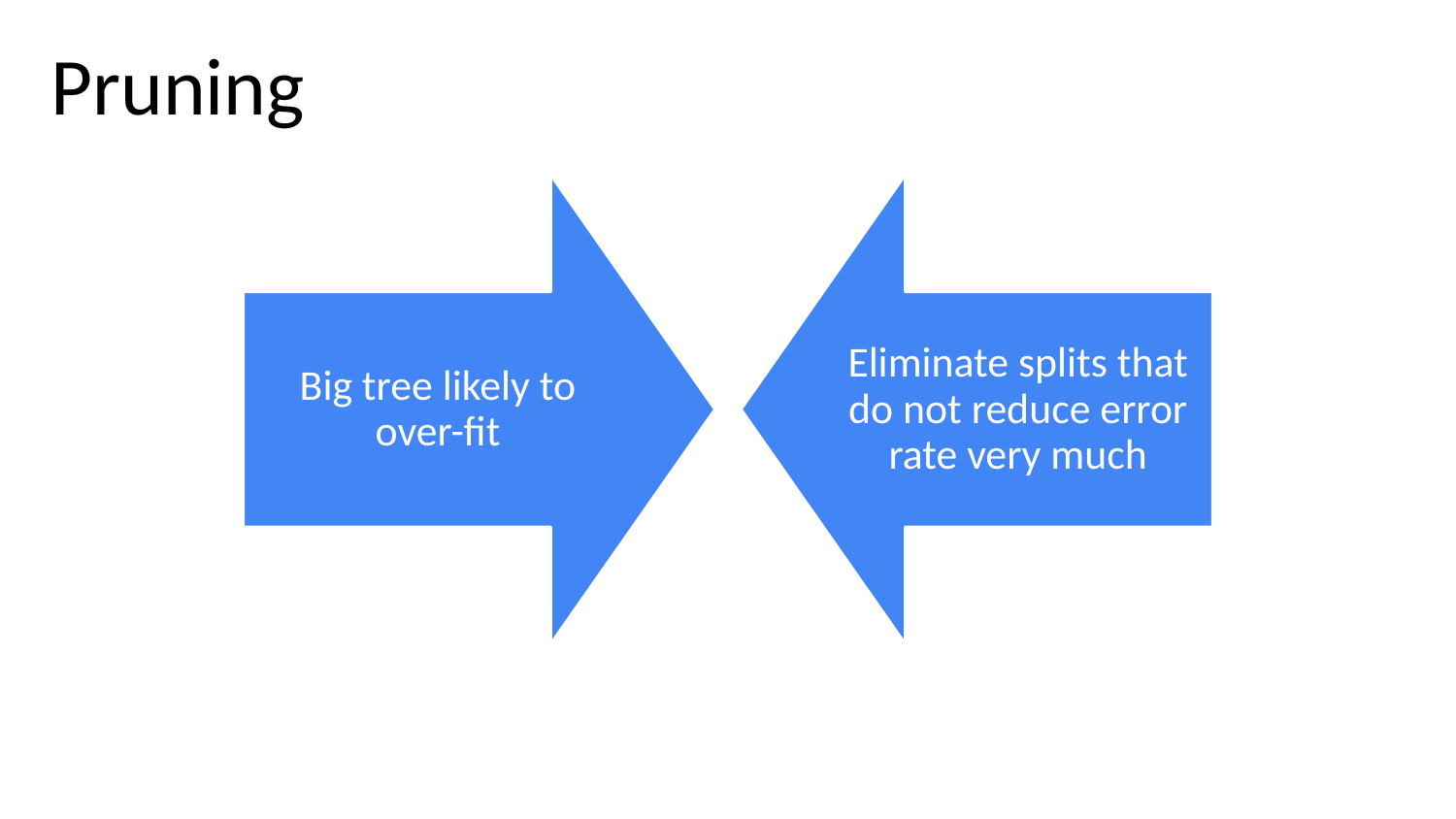

Pruning

Big tree likely to over-fit
Eliminate splits that do not reduce error rate very much